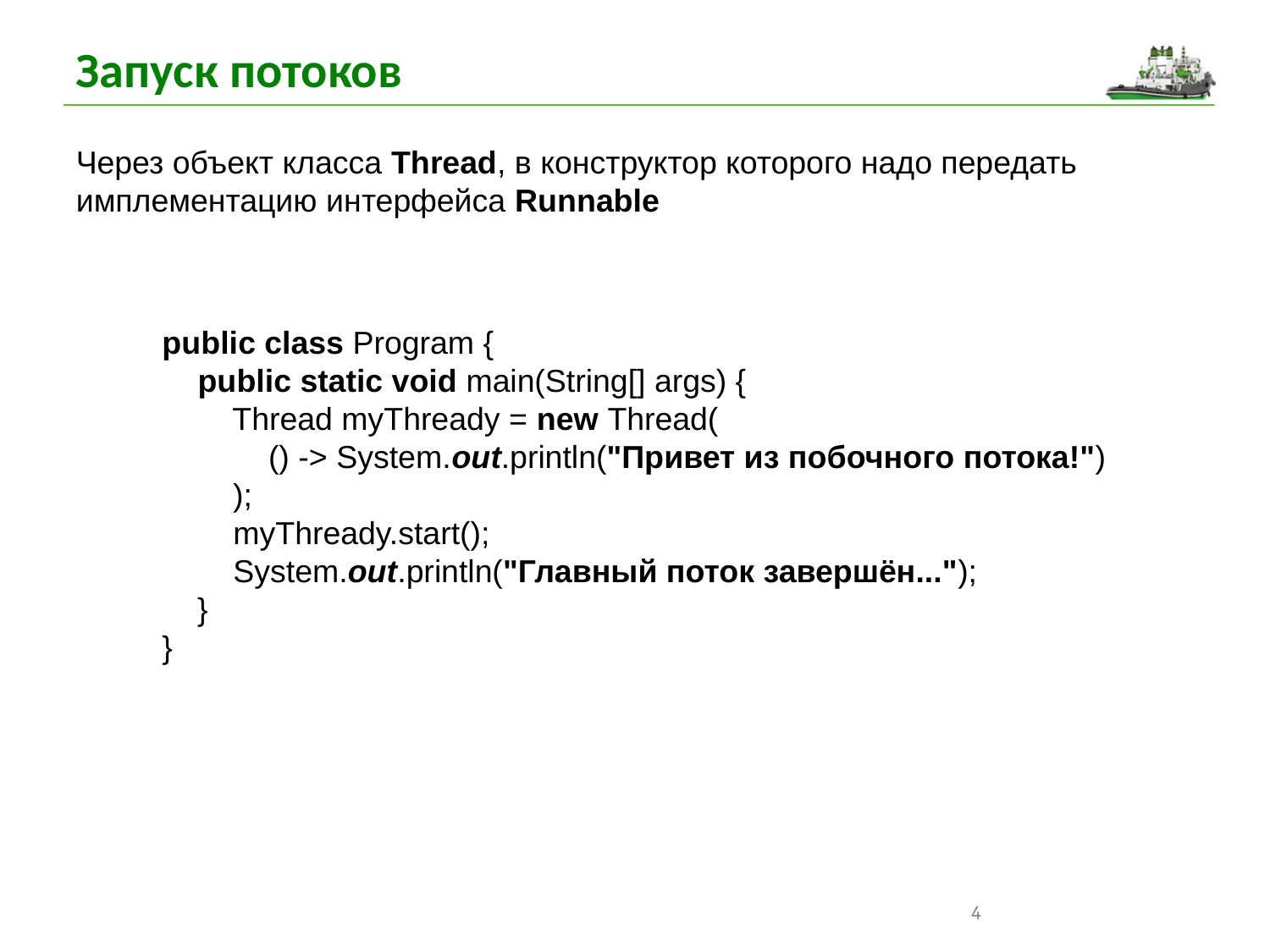

Запуск потоков
Через объект класса Thread, в конструктор которого надо передать имплементацию интерфейса Runnable
public class Program {
    public static void main(String[] args) {
        Thread myThready = new Thread(
            () -> System.out.println("Привет из побочного потока!")
        );
        myThready.start();
        System.out.println("Главный поток завершён...");
    }
}
4